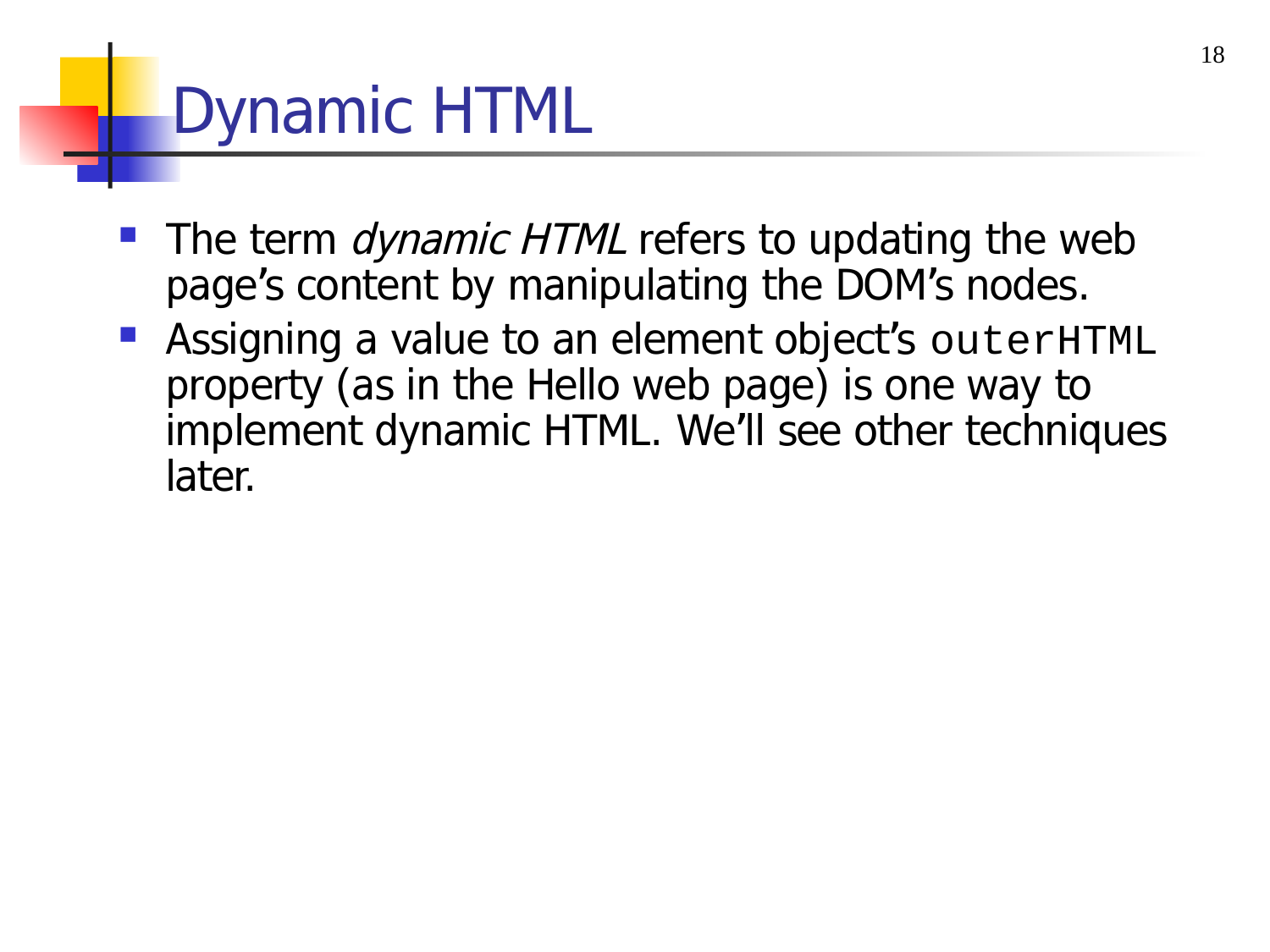

18
# Dynamic HTML
The term dynamic HTML refers to updating the web page’s content by manipulating the DOM’s nodes.
Assigning a value to an element object’s outerHTML property (as in the Hello web page) is one way to implement dynamic HTML. We’ll see other techniques later.